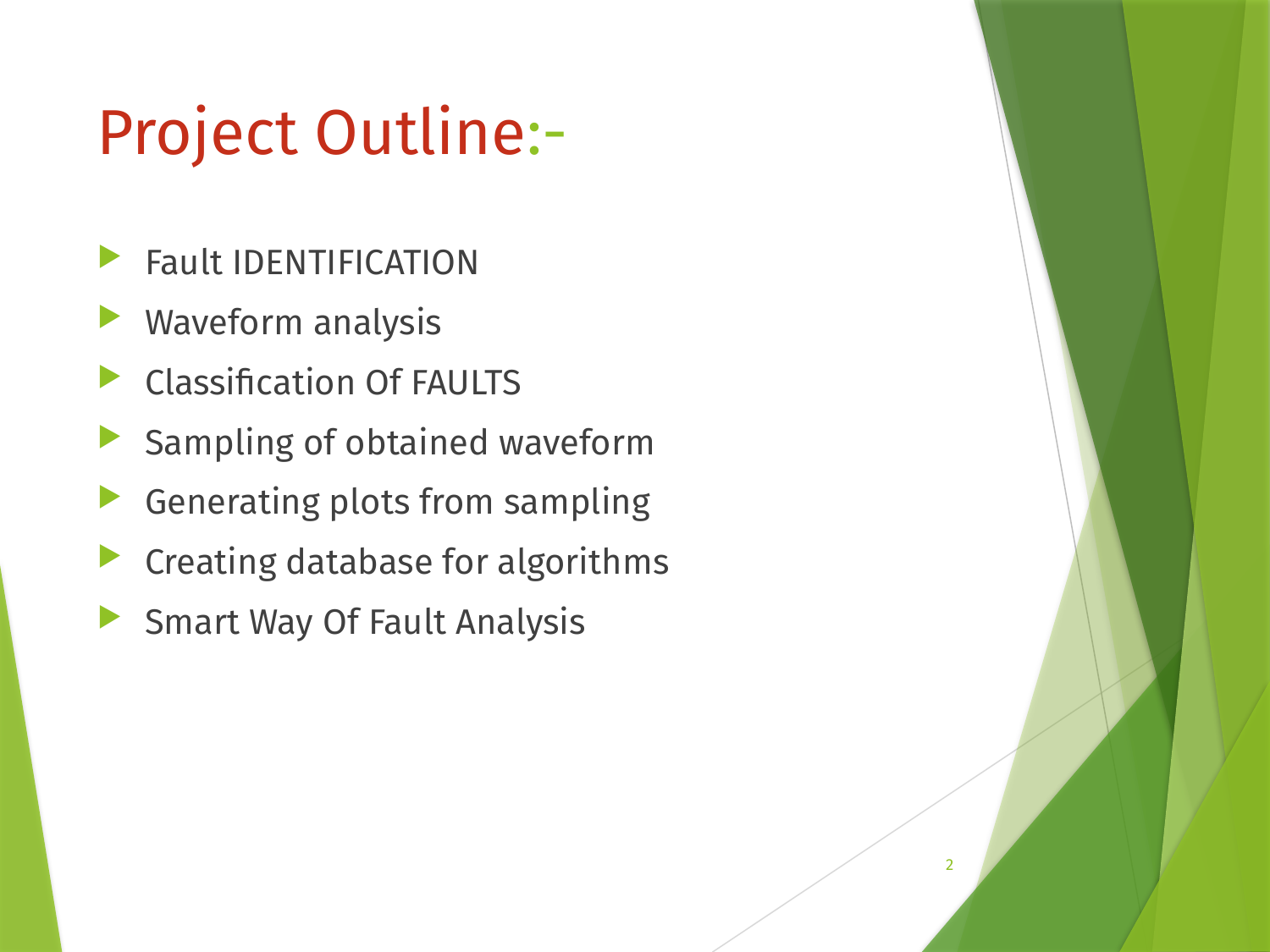

# Project Outline:-
Fault IDENTIFICATION
Waveform analysis
Classification Of FAULTS
Sampling of obtained waveform
Generating plots from sampling
Creating database for algorithms
Smart Way Of Fault Analysis

2